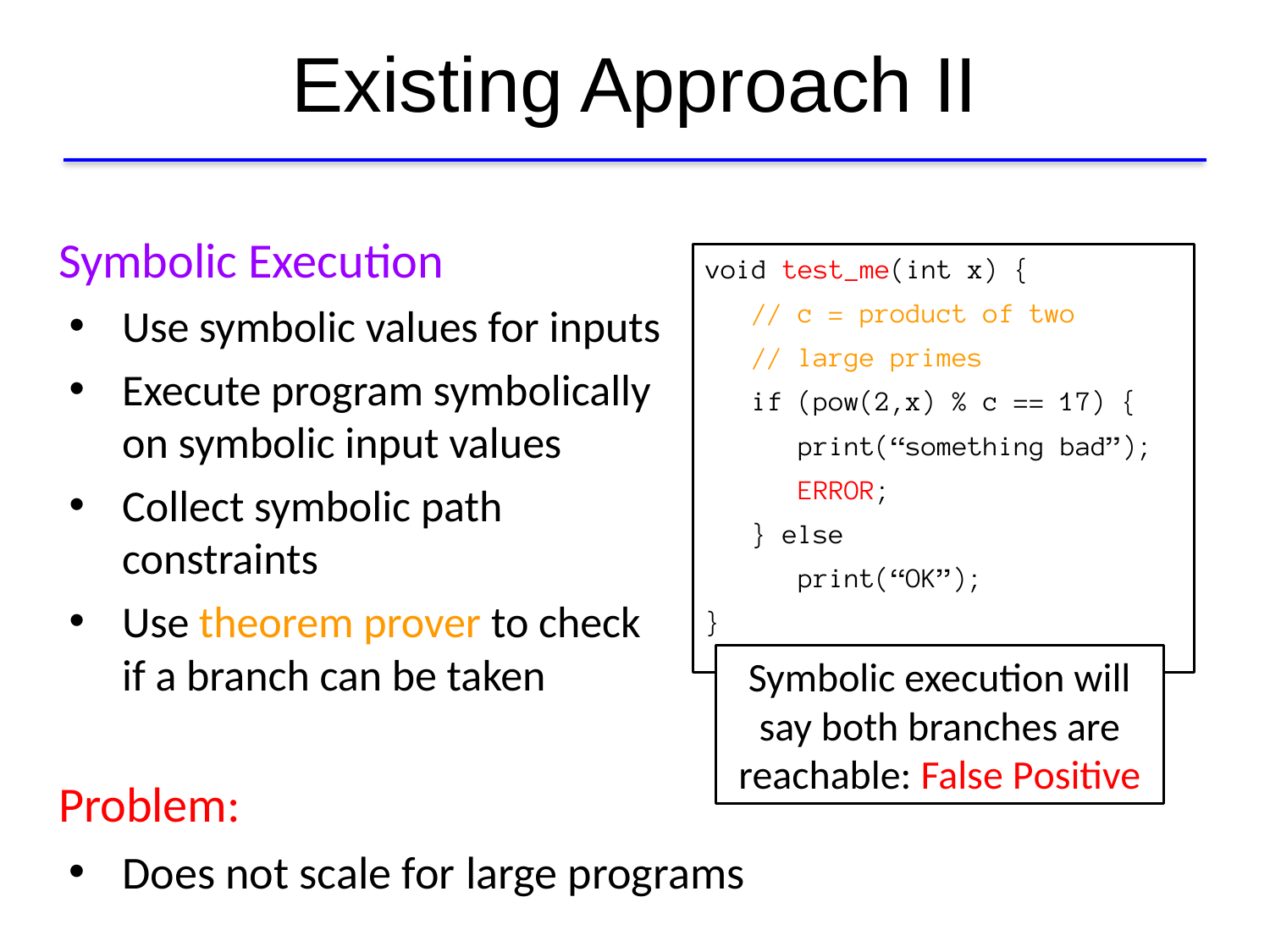

# Existing Approach II
Symbolic Execution
Use symbolic values for inputs
Execute program symbolically
on symbolic input values
Collect symbolic path
constraints
Use theorem prover to check
if a branch can be taken

Problem:
Does not scale for large programs
void test_me(int x) {
   // c = product of two
   // large primes
   if (pow(2,x) % c == 17) {
      print(“something bad”);
      ERROR;
   } else
      print(“OK”);
}
Symbolic execution will say both branches are reachable: False Positive